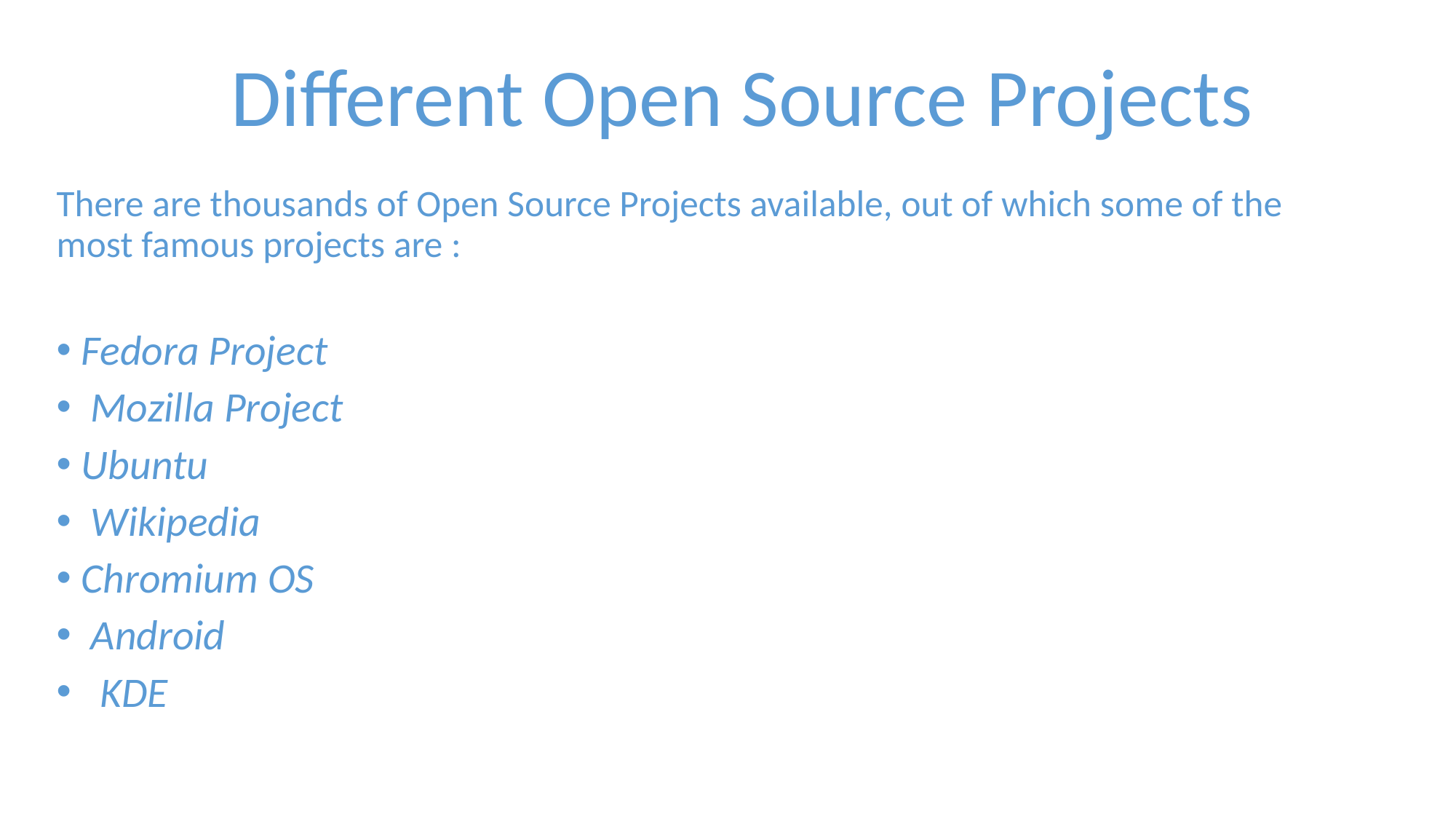

# Different Open Source Projects
There are thousands of Open Source Projects available, out of which some of the most famous projects are :

Fedora Project
 Mozilla Project
Ubuntu
 Wikipedia
Chromium OS
 Android
  KDE